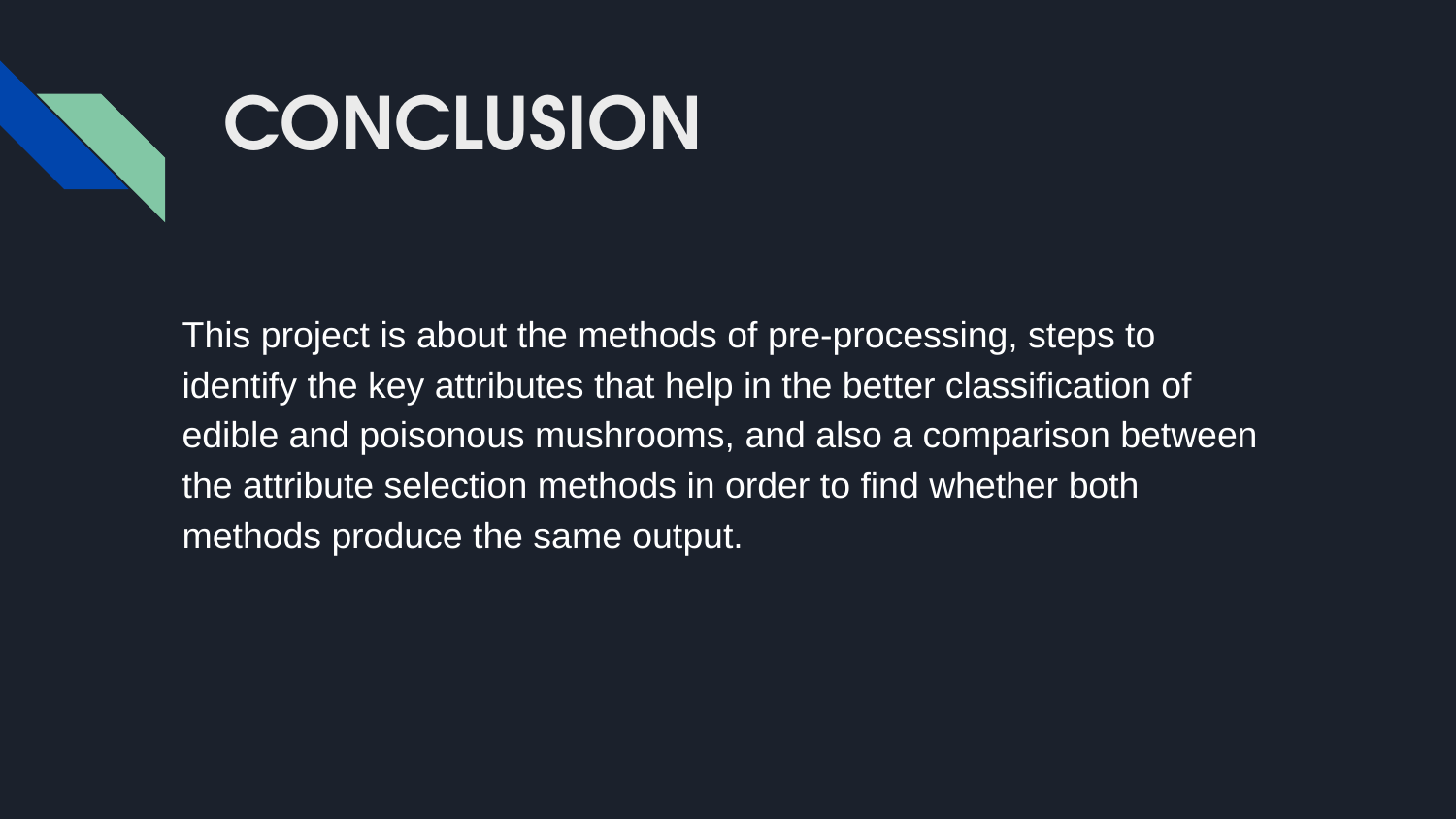

# CONCLUSION

This project is about the methods of pre-processing, steps to identify the key attributes that help in the better classification of edible and poisonous mushrooms, and also a comparison between the attribute selection methods in order to find whether both methods produce the same output.